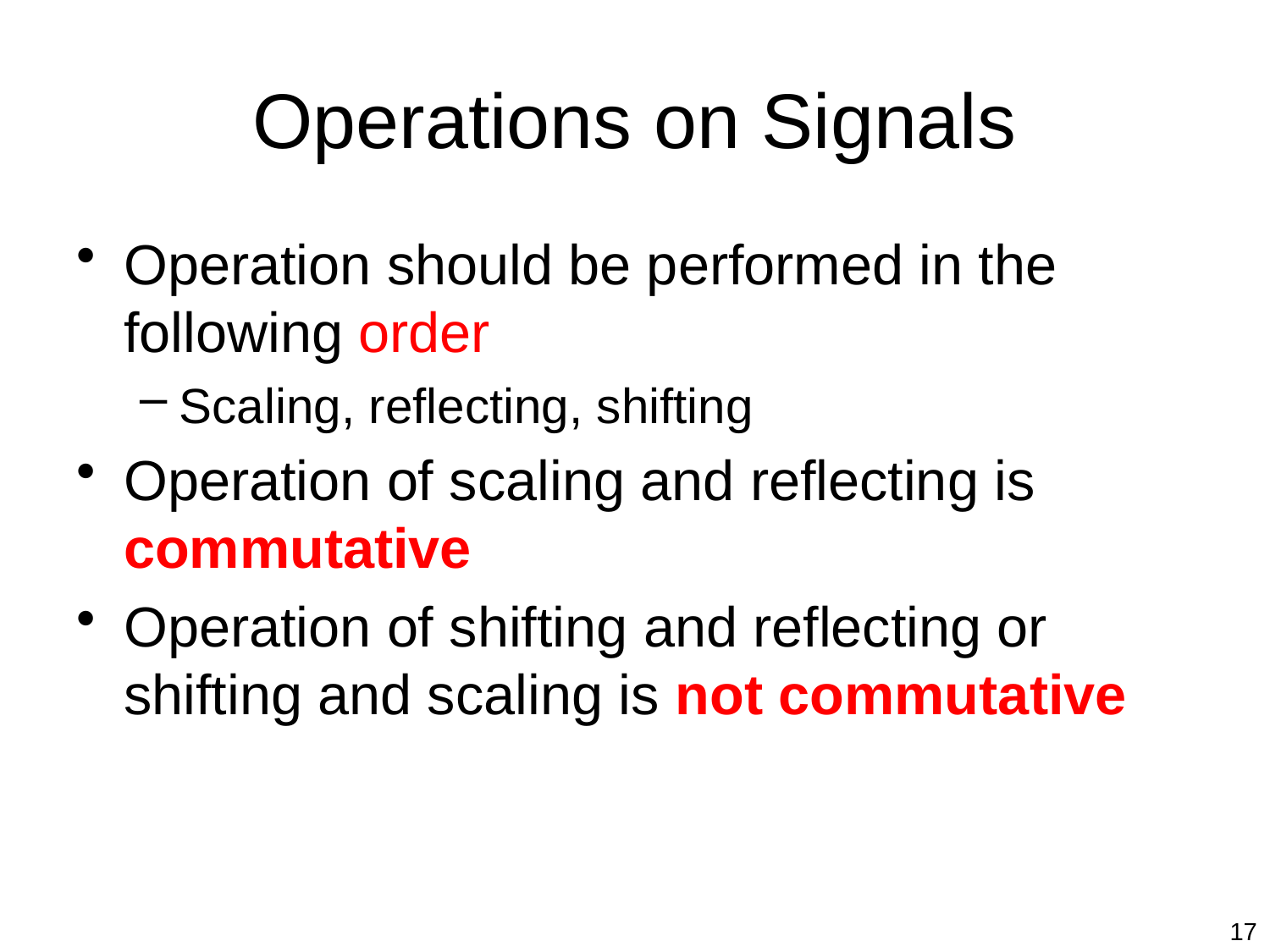

# Operations on Signals
Operation should be performed in the following order
Scaling, reflecting, shifting
Operation of scaling and reflecting is commutative
Operation of shifting and reflecting or shifting and scaling is not commutative

17